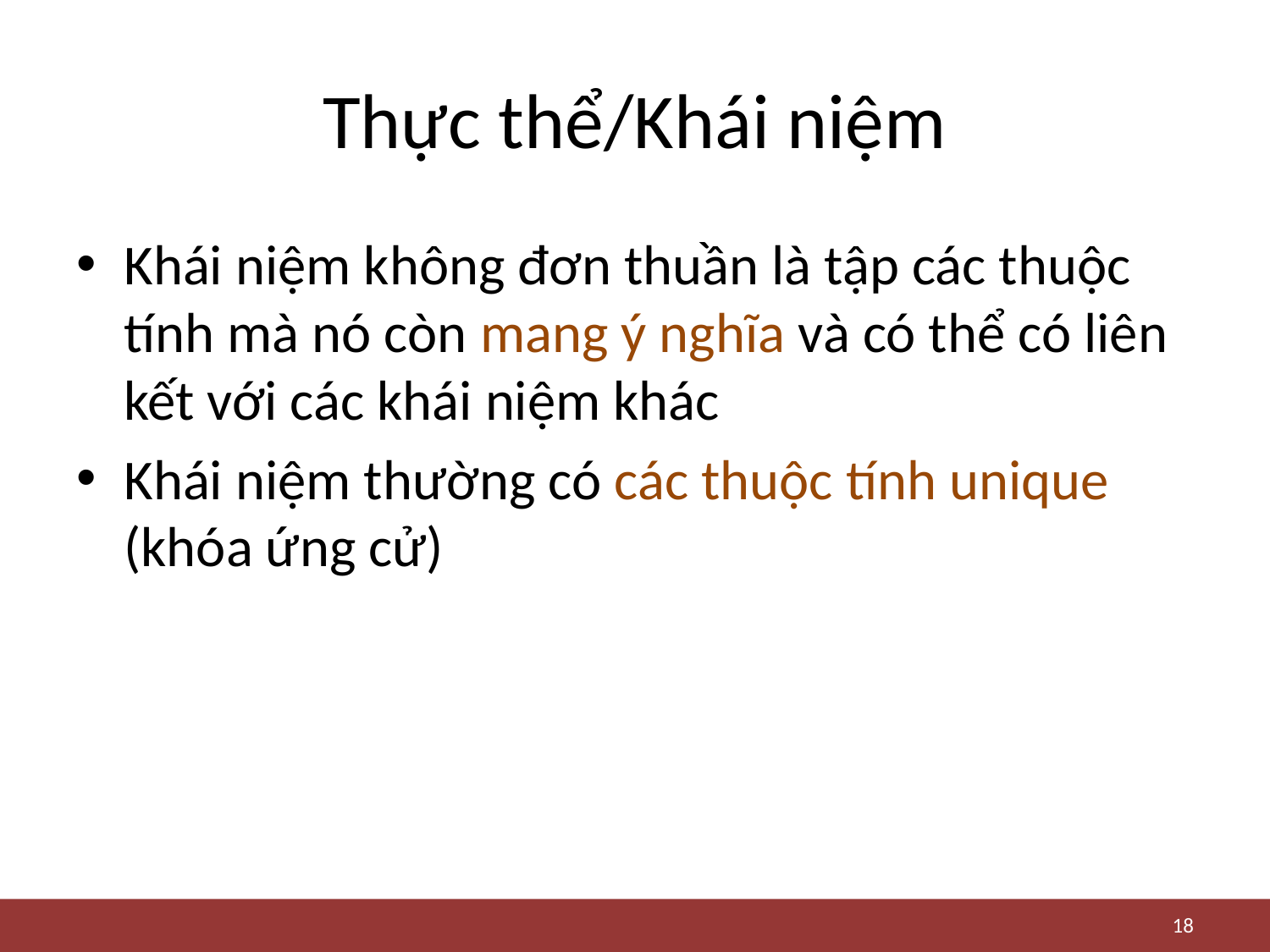

# Thực thể/Khái niệm
Khái niệm không đơn thuần là tập các thuộc tính mà nó còn mang ý nghĩa và có thể có liên kết với các khái niệm khác
Khái niệm thường có các thuộc tính unique (khóa ứng cử)
18